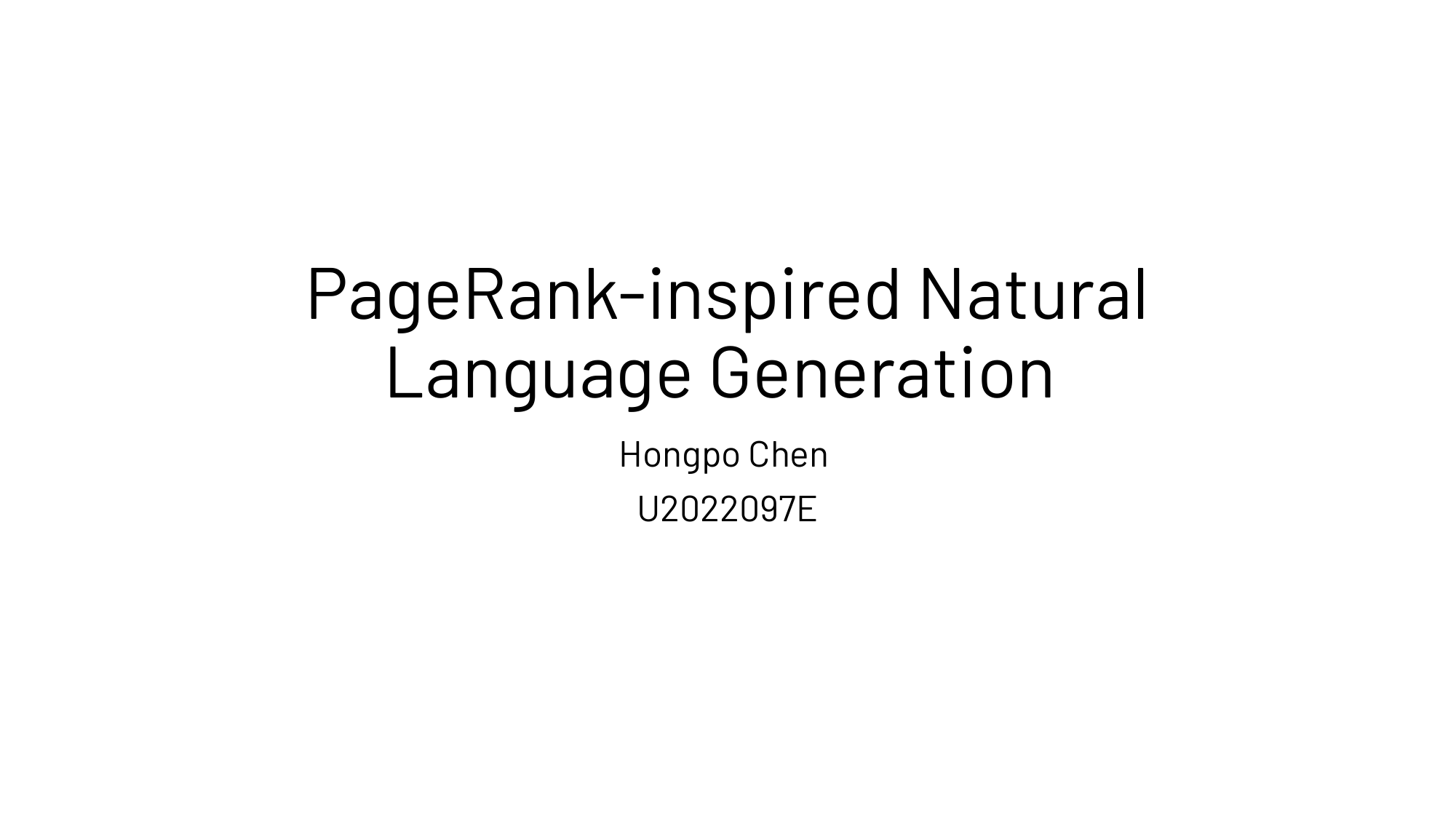

# PageRank-inspired Natural Language Generation
Hongpo Chen
U2022097E